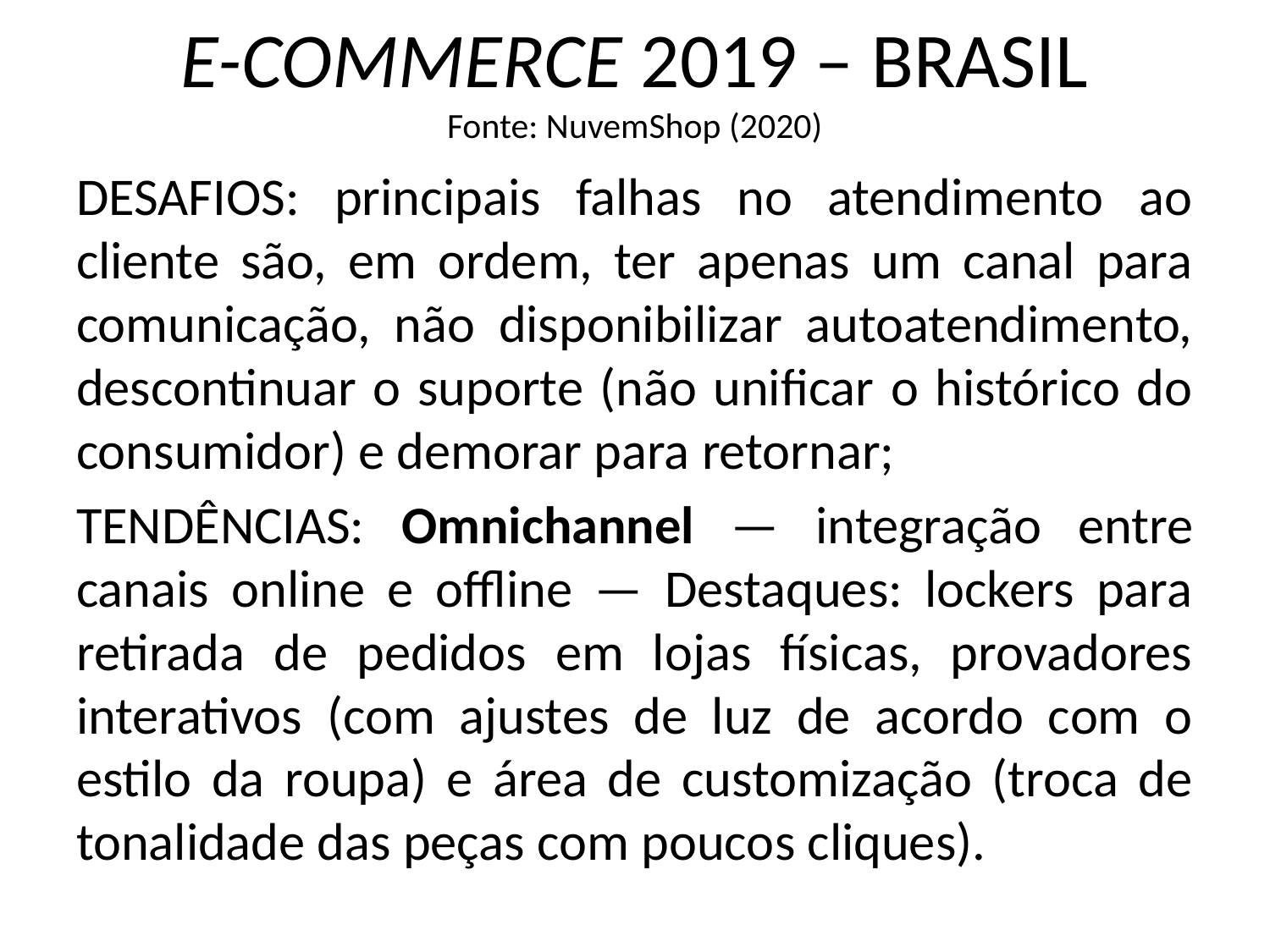

# E-COMMERCE 2019 – BRASIL Fonte: NuvemShop (2020)
DESAFIOS: principais falhas no atendimento ao cliente são, em ordem, ter apenas um canal para comunicação, não disponibilizar autoatendimento, descontinuar o suporte (não unificar o histórico do consumidor) e demorar para retornar;
TENDÊNCIAS: Omnichannel — integração entre canais online e offline — Destaques: lockers para retirada de pedidos em lojas físicas, provadores interativos (com ajustes de luz de acordo com o estilo da roupa) e área de customização (troca de tonalidade das peças com poucos cliques).